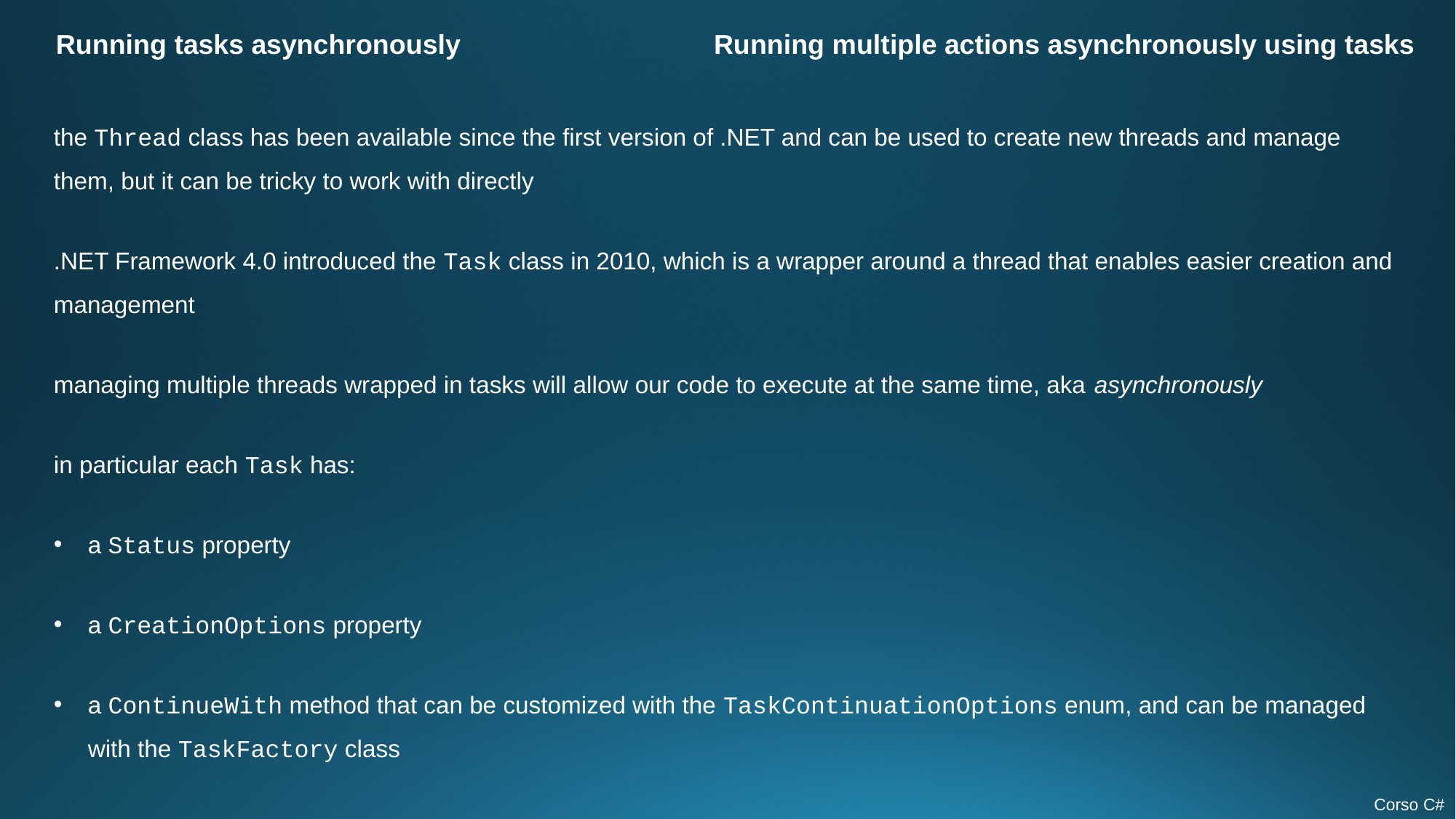

Running tasks asynchronously
Running multiple actions asynchronously using tasks
the Thread class has been available since the first version of .NET and can be used to create new threads and manage them, but it can be tricky to work with directly
.NET Framework 4.0 introduced the Task class in 2010, which is a wrapper around a thread that enables easier creation and management
managing multiple threads wrapped in tasks will allow our code to execute at the same time, aka asynchronously
in particular each Task has:
a Status property
a CreationOptions property
a ContinueWith method that can be customized with the TaskContinuationOptions enum, and can be managed with the TaskFactory class
Corso C#